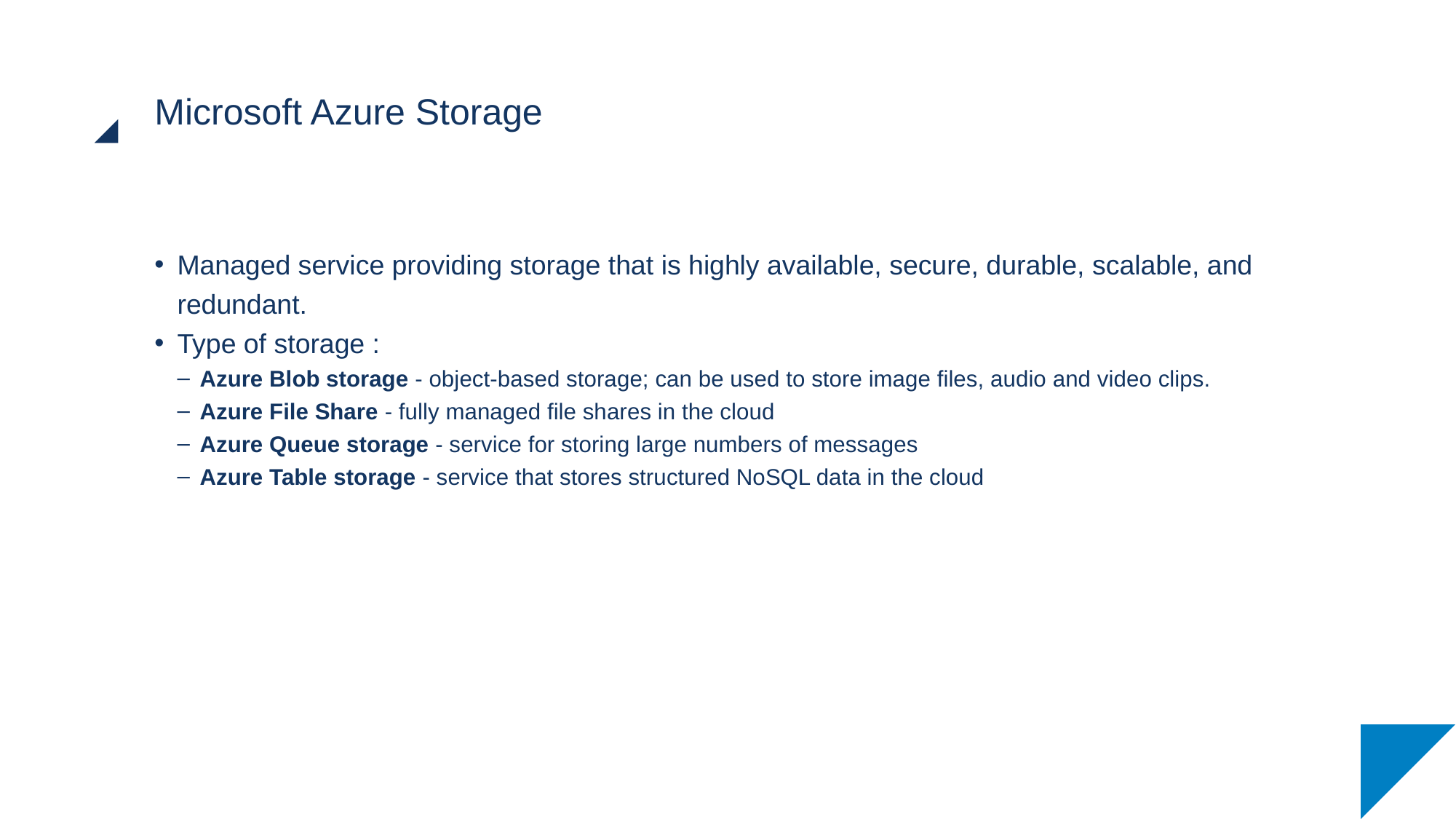

# Microsoft Azure Storage
Managed service providing storage that is highly available, secure, durable, scalable, and redundant.
Type of storage :
Azure Blob storage - object-based storage; can be used to store image files, audio and video clips.
Azure File Share - fully managed file shares in the cloud
Azure Queue storage - service for storing large numbers of messages
Azure Table storage - service that stores structured NoSQL data in the cloud